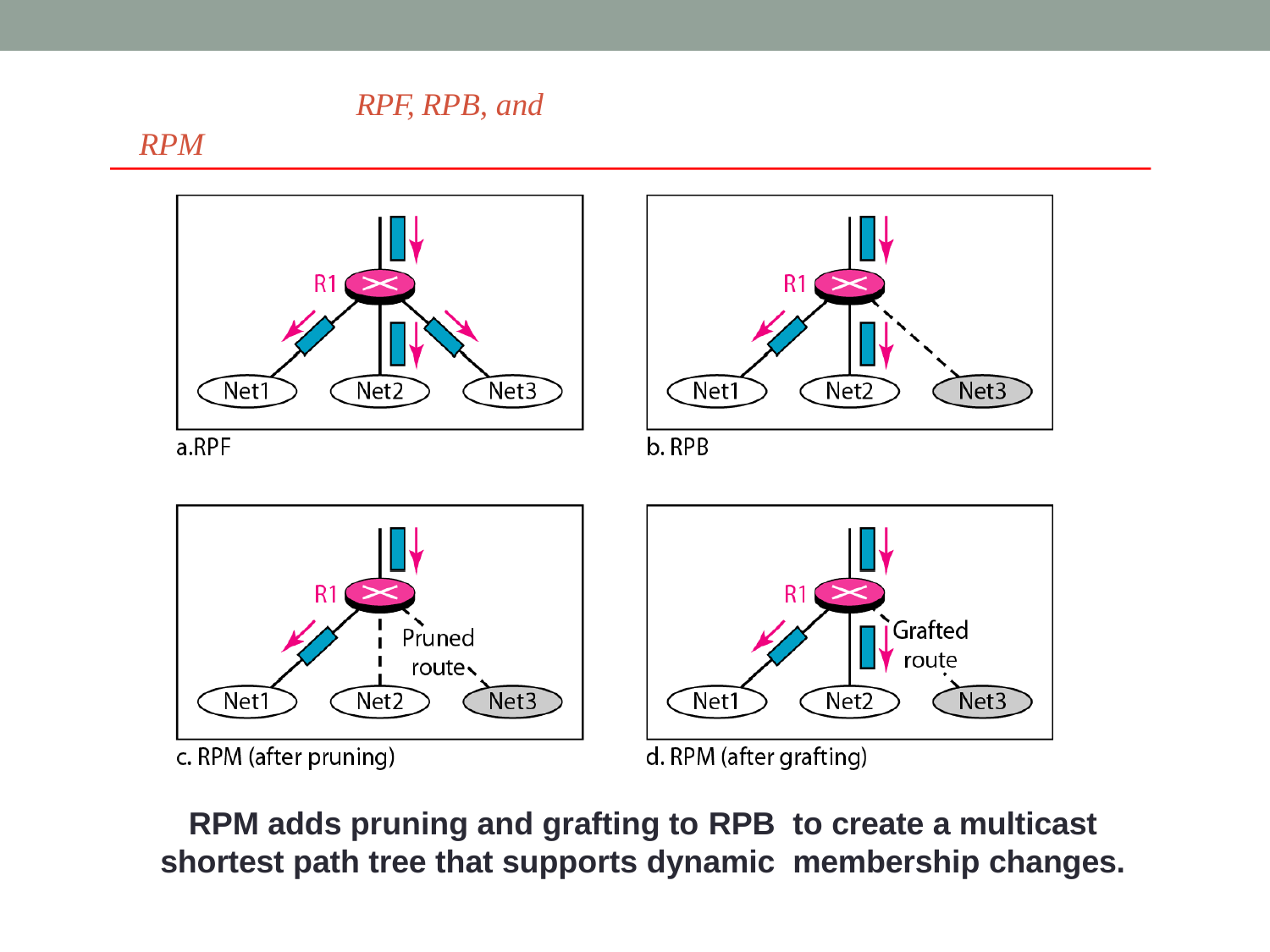

# RPF, RPB, and RPM

RPM adds pruning and grafting to RPB  to create a multicast shortest path tree that supports dynamic  membership changes.